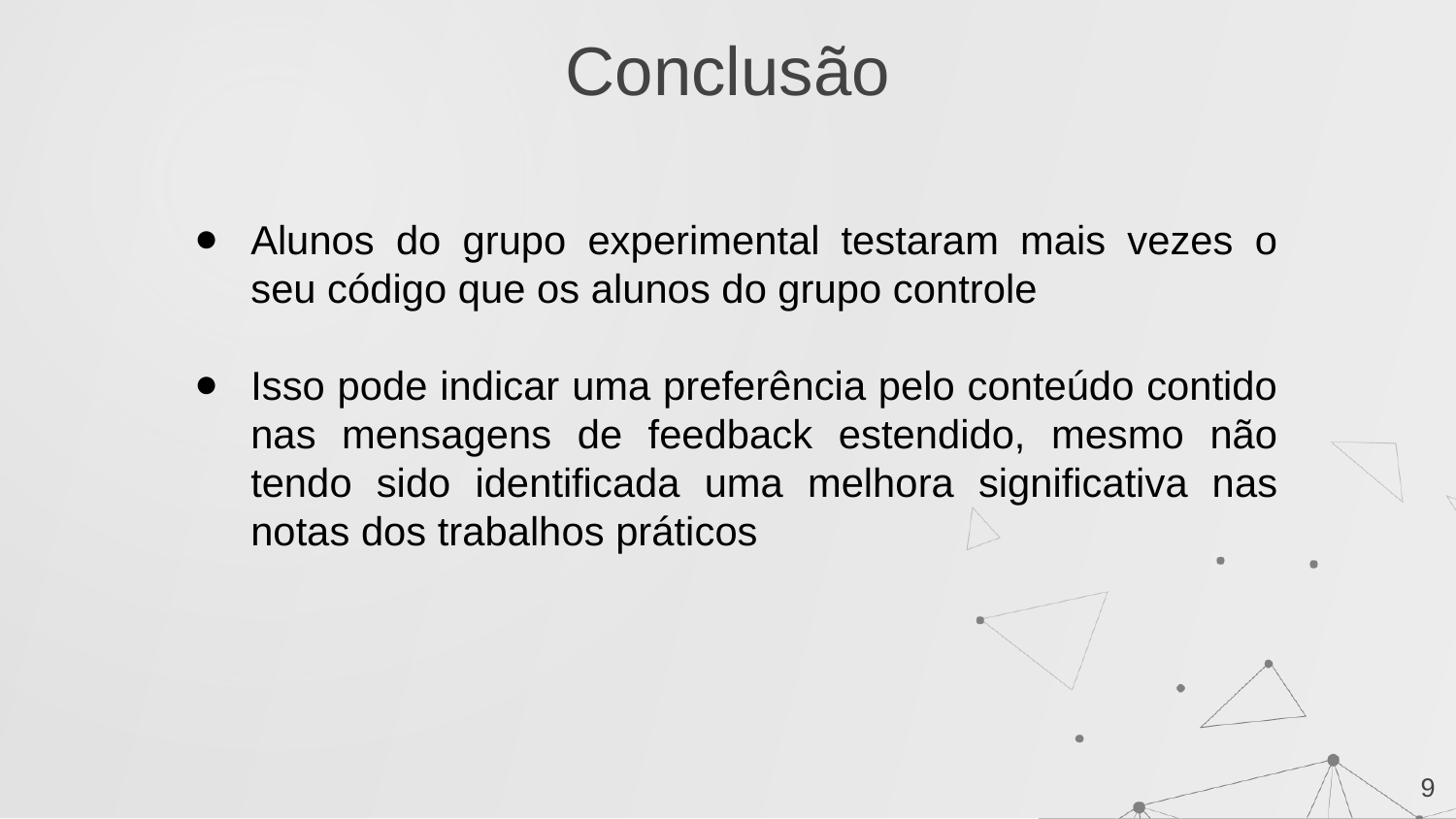

Conclusão

Alunos do grupo experimental testaram mais vezes o seu código que os alunos do grupo controle

Isso pode indicar uma preferência pelo conteúdo contido nas mensagens de feedback estendido, mesmo não tendo sido identificada uma melhora significativa nas notas dos trabalhos práticos
9